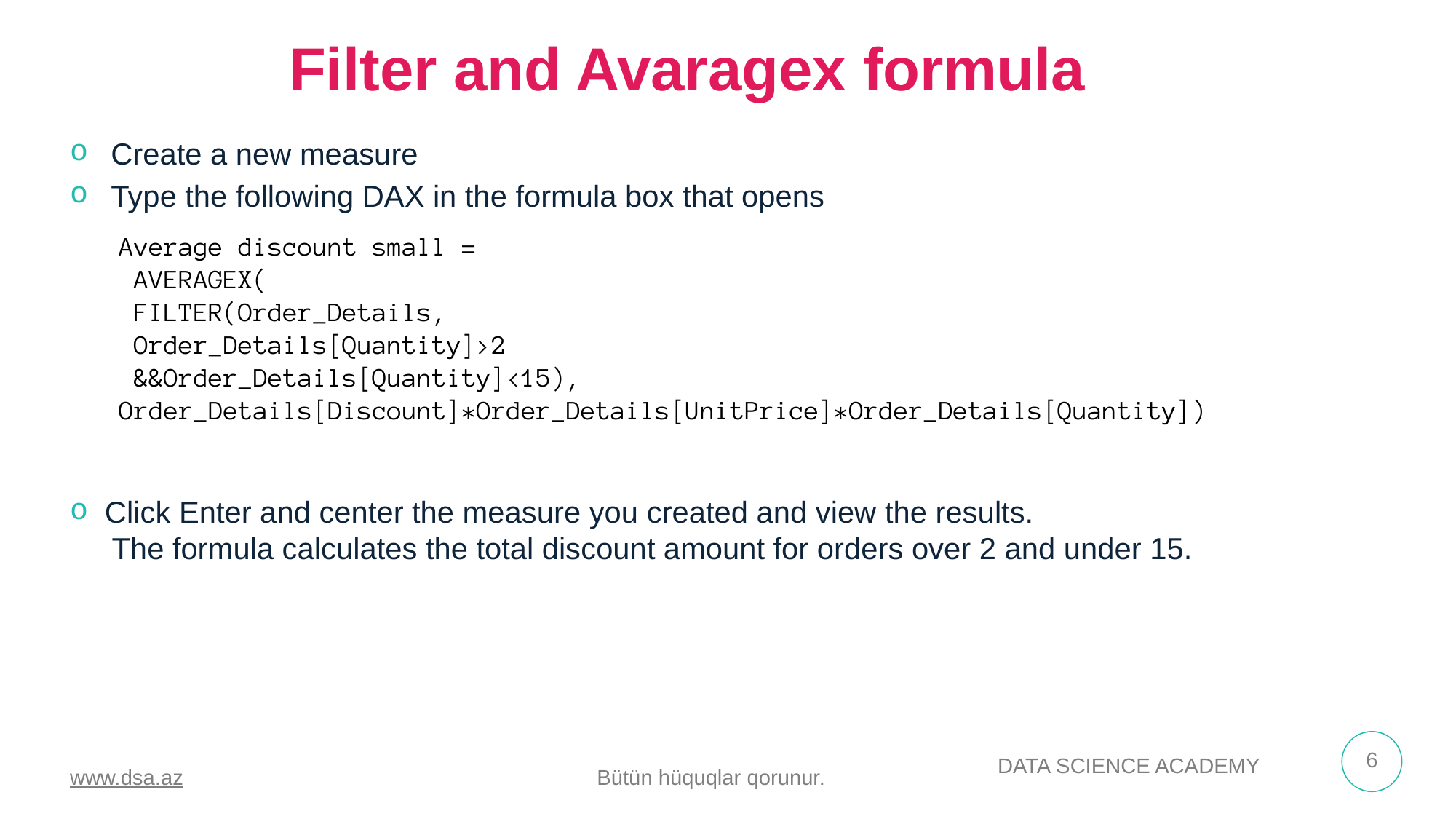

Filter and Avaragex formula
Create a new measure
Type the following DAX in the formula box that opens
Average discount small =
 AVERAGEX(
 FILTER(Order_Details,
 Order_Details[Quantity]>2
 &&Order_Details[Quantity]<15),
Order_Details[Discount]*Order_Details[UnitPrice]*Order_Details[Quantity])
  Click Enter and center the measure you created and view the results.
     The formula calculates the total discount amount for orders over 2 and under 15.

www.dsa.az                                                                     Bütün hüquqlar qorunur.
6
DATA SCIENCE ACADEMY